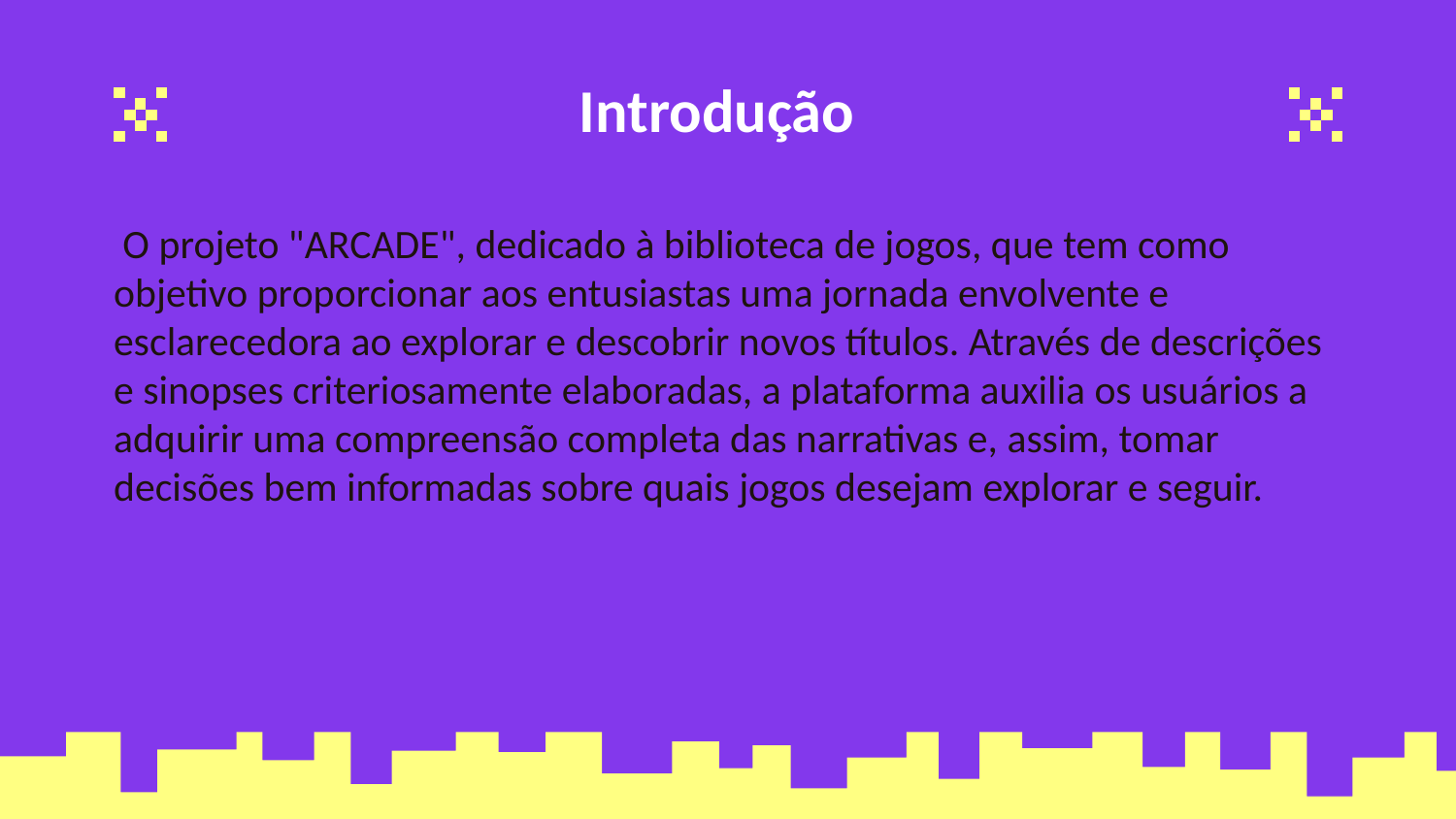

# Introdução
 O projeto "ARCADE", dedicado à biblioteca de jogos, que tem como objetivo proporcionar aos entusiastas uma jornada envolvente e esclarecedora ao explorar e descobrir novos títulos. Através de descrições e sinopses criteriosamente elaboradas, a plataforma auxilia os usuários a adquirir uma compreensão completa das narrativas e, assim, tomar decisões bem informadas sobre quais jogos desejam explorar e seguir.